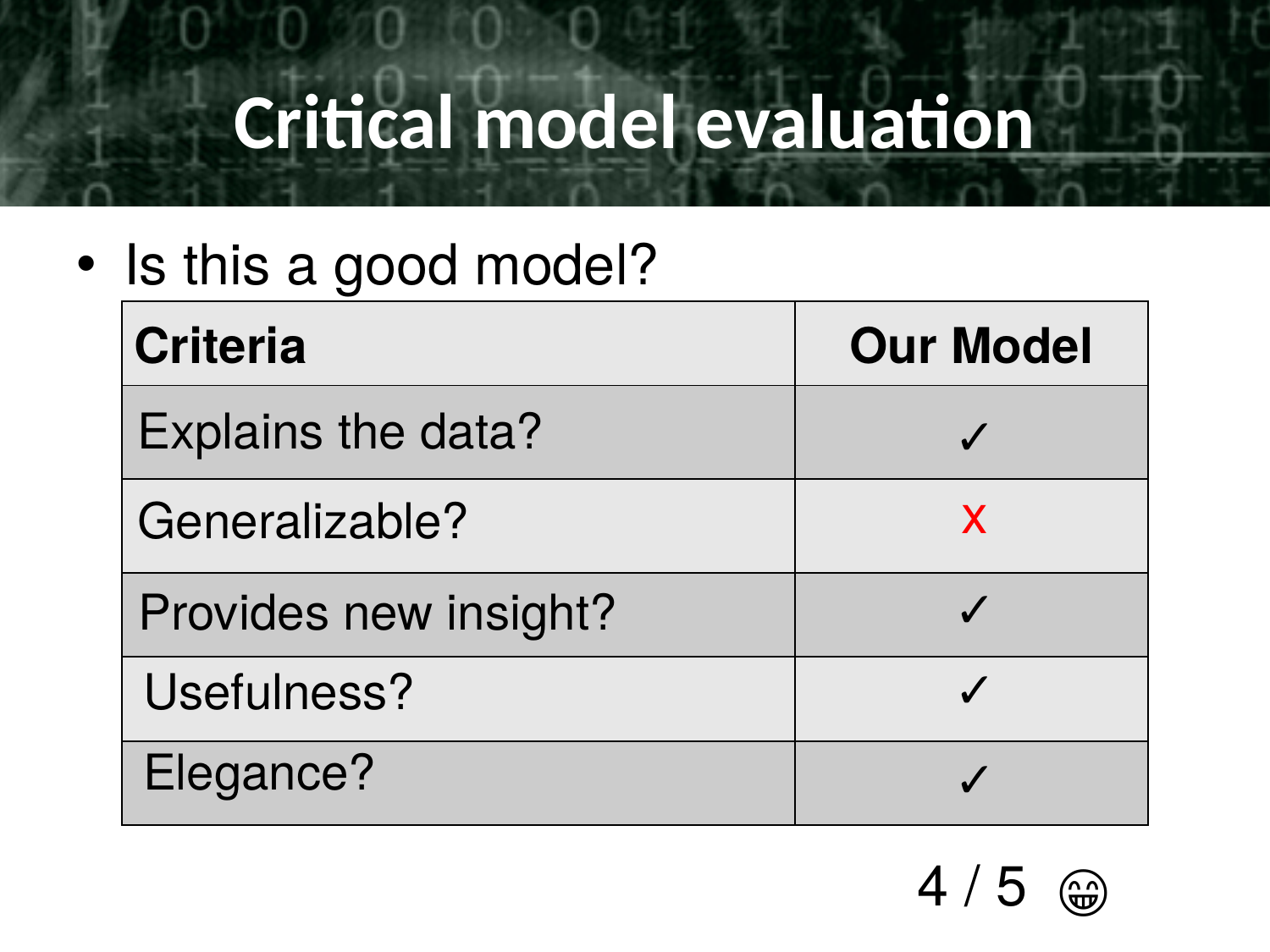

# Critical model evaluation
Is this a good model?
| Criteria | Our Model |
| --- | --- |
|  |  |
|  |  |
|  |  |
|  |  |
|  |  |
Explains the data?
✓
x

Generalizable?
✓
Provides new insight?
✓
Usefulness?
Elegance?
✓
4 / 5
😁